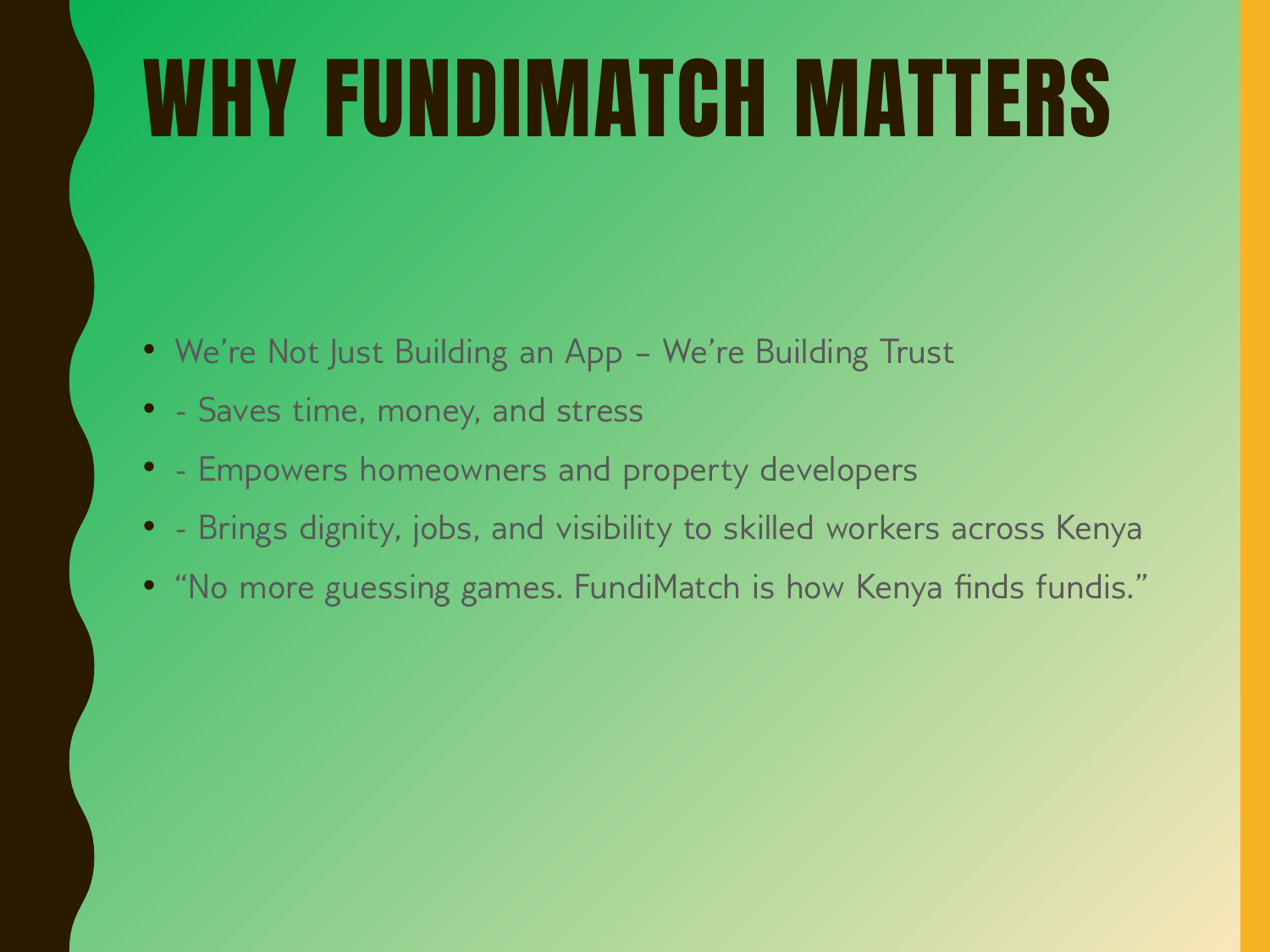

# Why FundiMatch Matters
We’re Not Just Building an App – We’re Building Trust
- Saves time, money, and stress
- Empowers homeowners and property developers
- Brings dignity, jobs, and visibility to skilled workers across Kenya
“No more guessing games. FundiMatch is how Kenya finds fundis.”